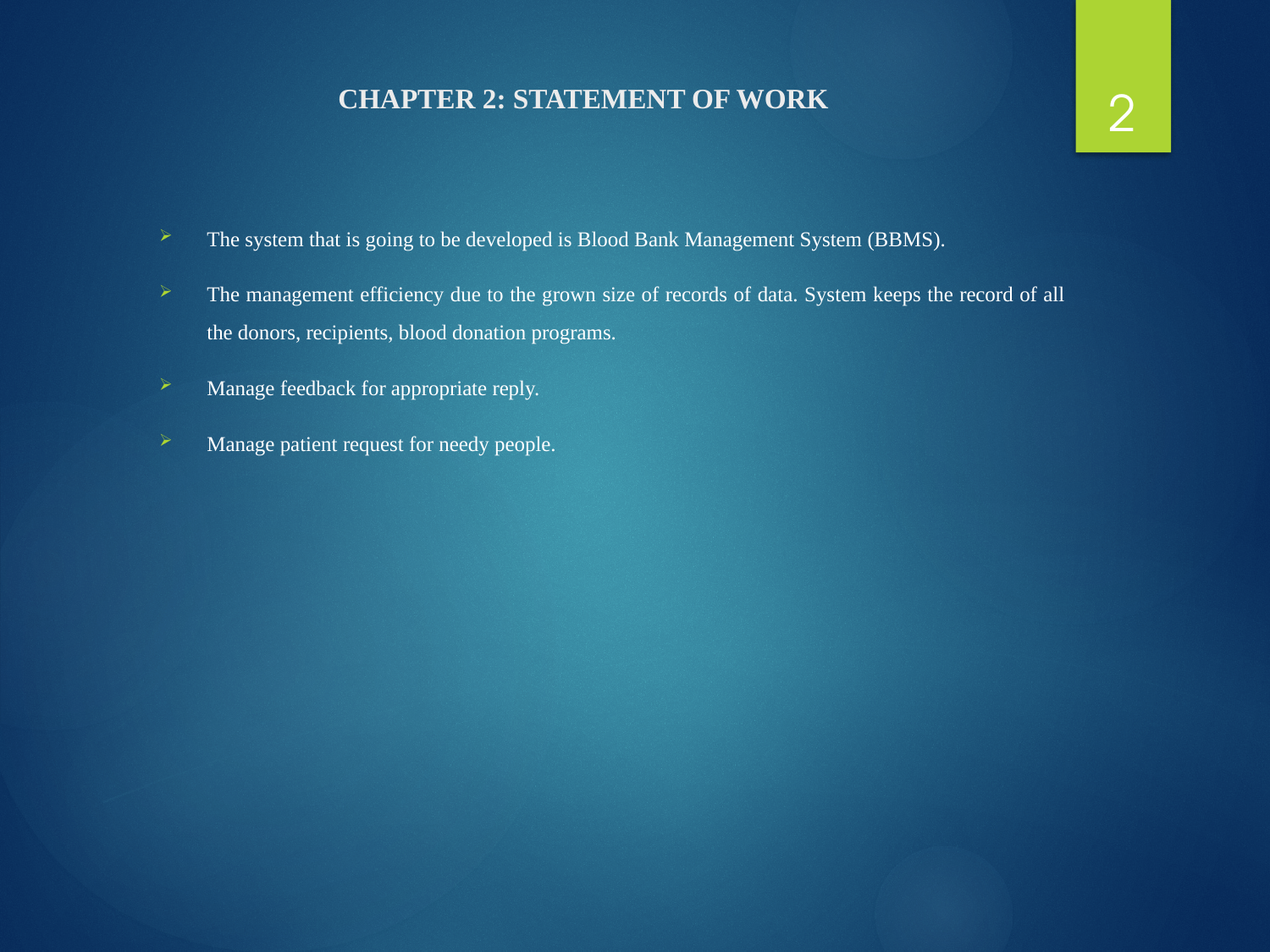

2
# CHAPTER 2: STATEMENT OF WORK
The system that is going to be developed is Blood Bank Management System (BBMS).
The management efficiency due to the grown size of records of data. System keeps the record of all the donors, recipients, blood donation programs.
Manage feedback for appropriate reply.
Manage patient request for needy people.